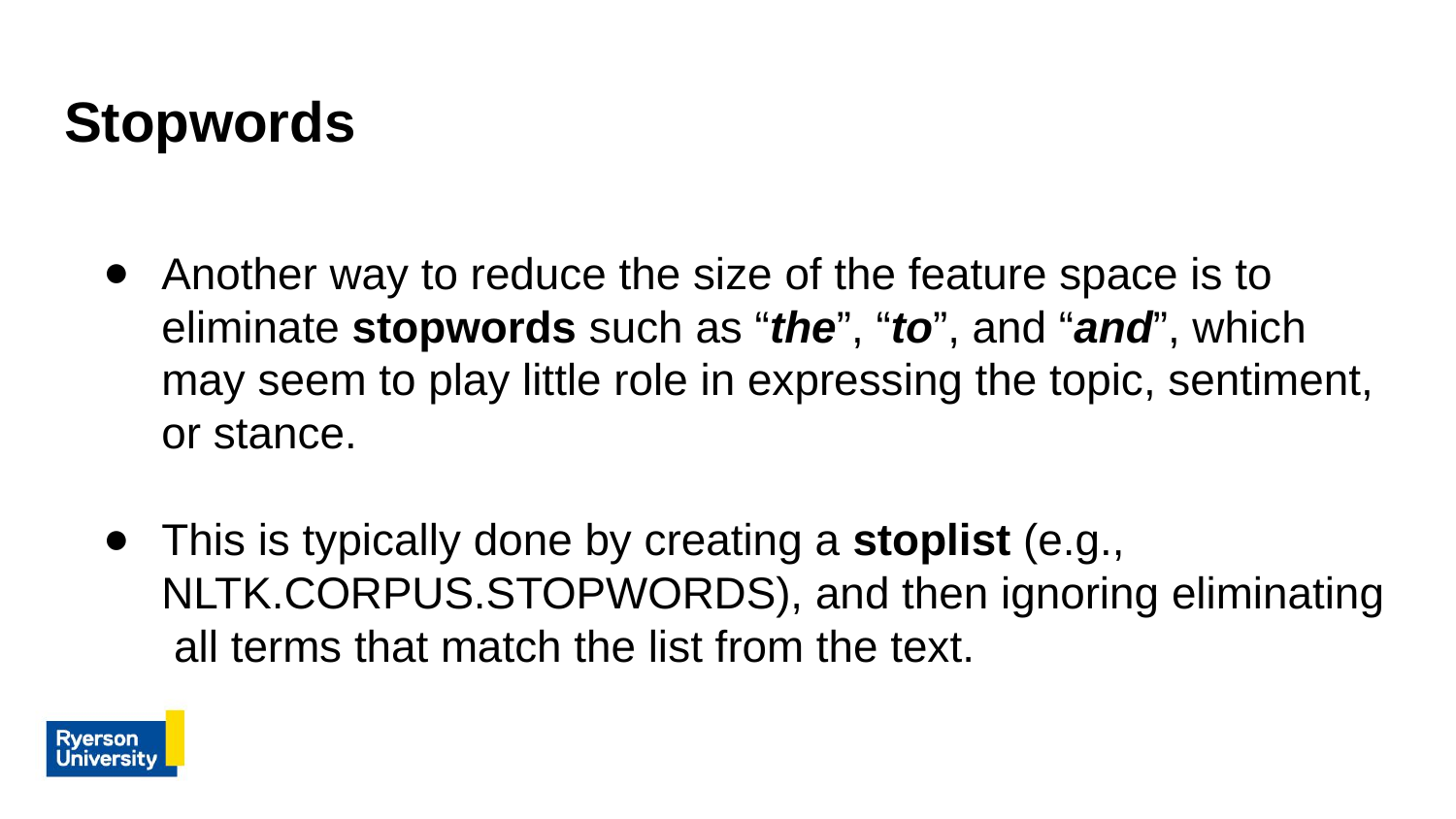

# Stopwords
Another way to reduce the size of the feature space is to eliminate stopwords such as “the”, “to”, and “and”, which may seem to play little role in expressing the topic, sentiment, or stance.

This is typically done by creating a stoplist (e.g., NLTK.CORPUS.STOPWORDS), and then ignoring eliminating  all terms that match the list from the text.